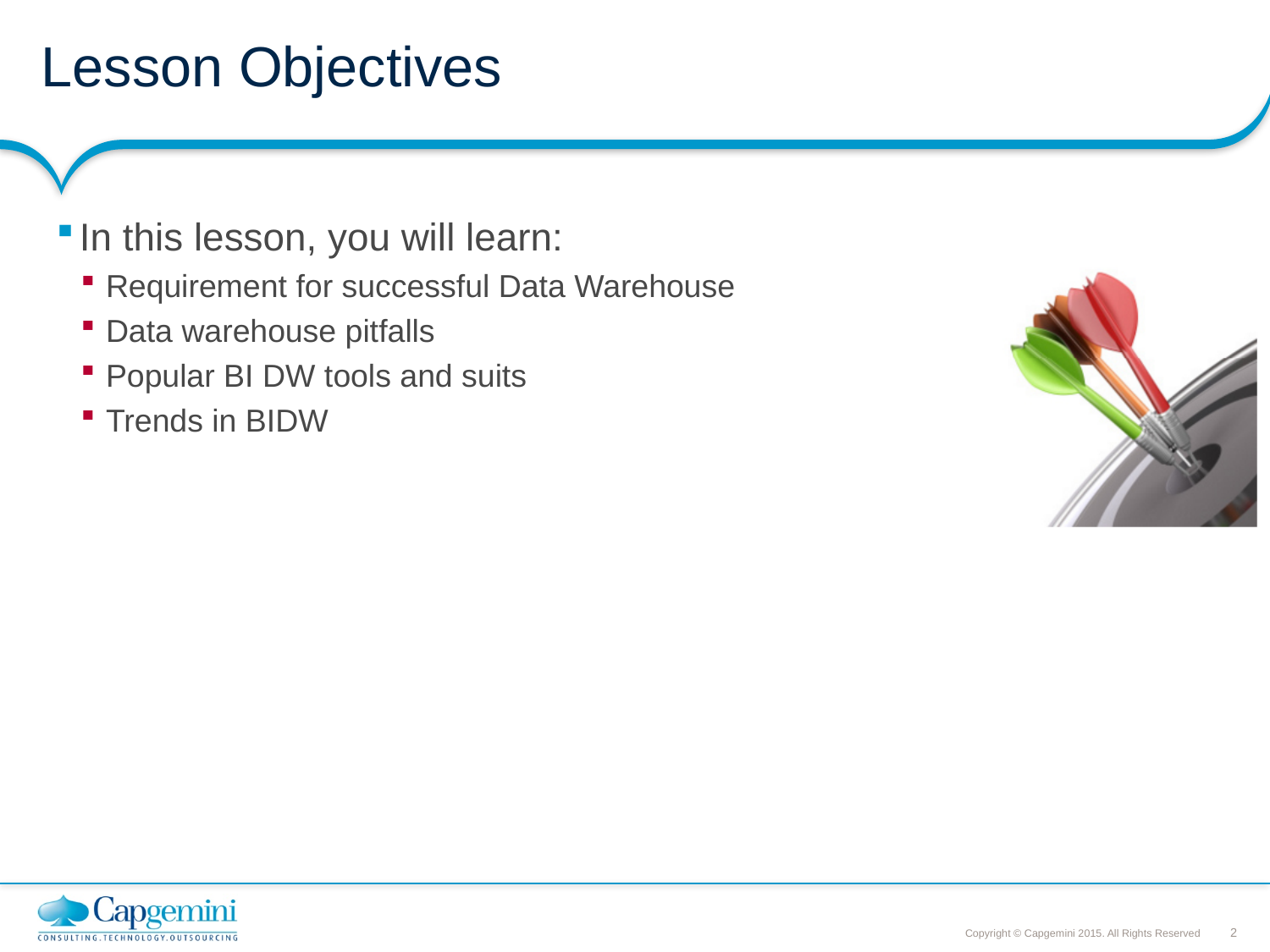

# Lesson Objectives
In this lesson, you will learn:
Requirement for successful Data Warehouse
Data warehouse pitfalls
Popular BI DW tools and suits
Trends in BIDW